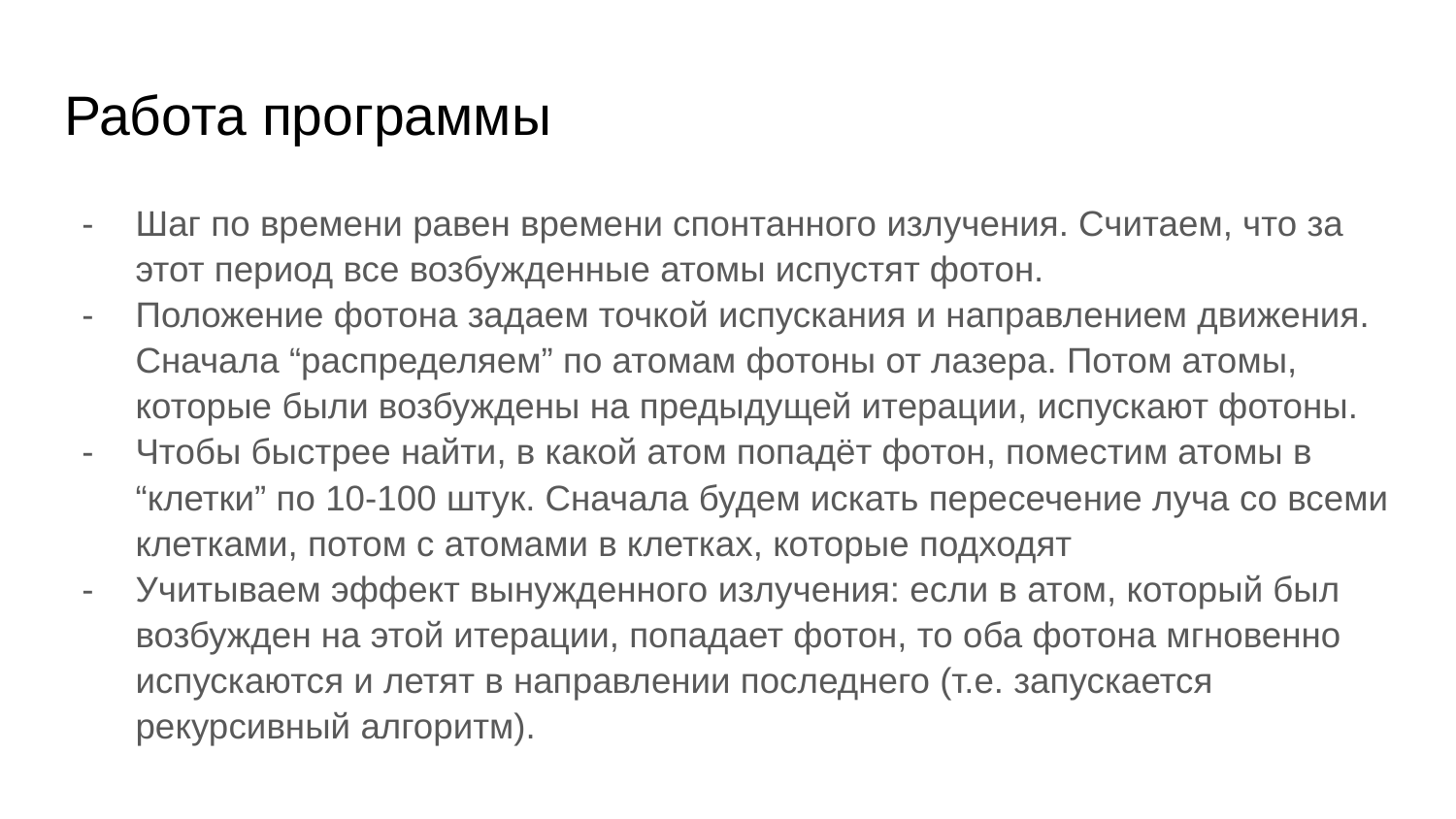

# Работа программы
Шаг по времени равен времени спонтанного излучения. Считаем, что за этот период все возбужденные атомы испустят фотон.
Положение фотона задаем точкой испускания и направлением движения. Сначала “распределяем” по атомам фотоны от лазера. Потом атомы, которые были возбуждены на предыдущей итерации, испускают фотоны.
Чтобы быстрее найти, в какой атом попадёт фотон, поместим атомы в “клетки” по 10-100 штук. Сначала будем искать пересечение луча со всеми клетками, потом с атомами в клетках, которые подходят
Учитываем эффект вынужденного излучения: если в атом, который был возбужден на этой итерации, попадает фотон, то оба фотона мгновенно испускаются и летят в направлении последнего (т.е. запускается рекурсивный алгоритм).